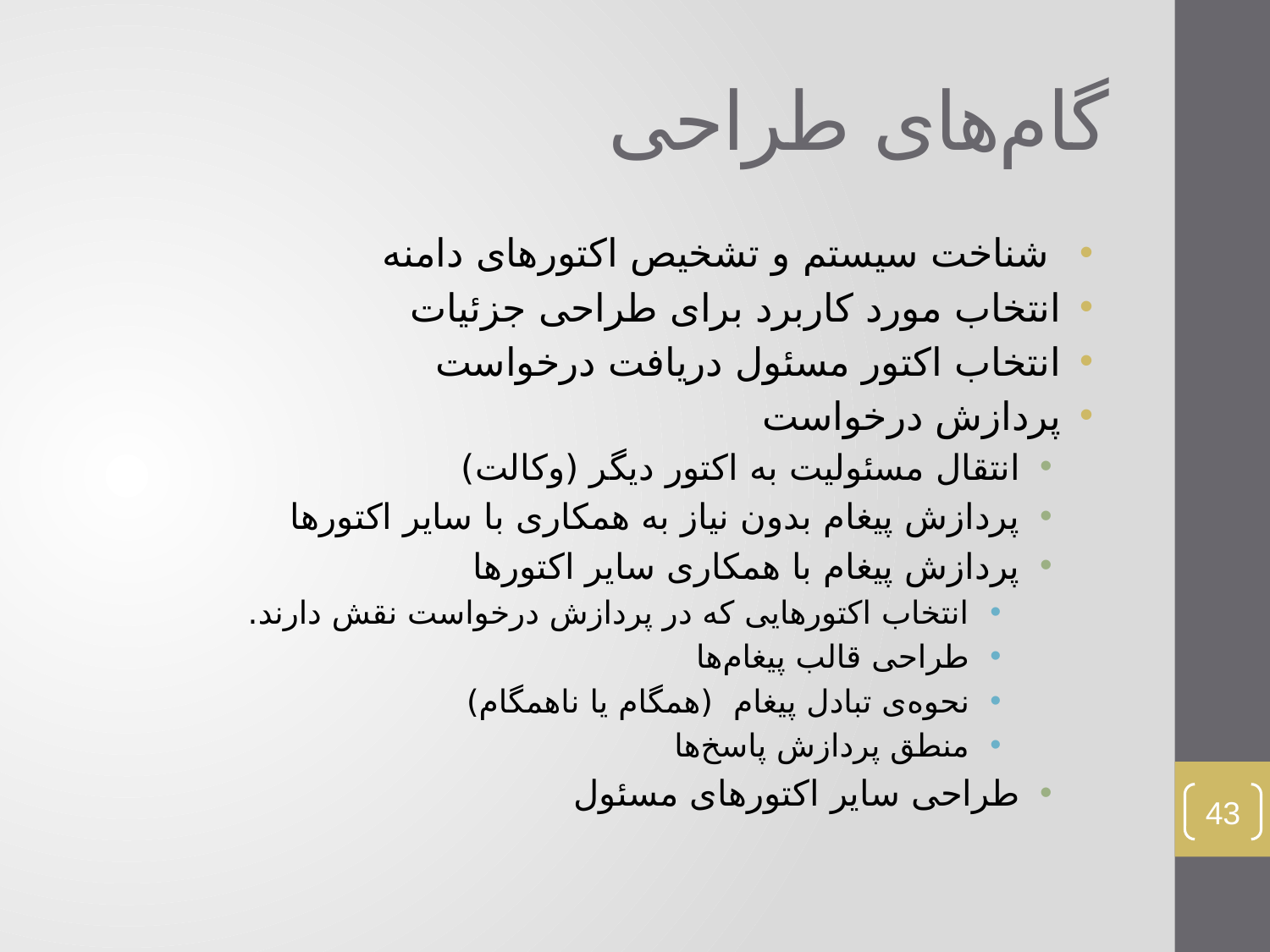

# گام‌های طراحی
 شناخت سیستم و تشخیص اکتورهای دامنه
انتخاب مورد کاربرد برای طراحی جزئیات
انتخاب اکتور مسئول دریافت درخواست
پردازش درخواست
انتقال مسئولیت به اکتور دیگر (وکالت)
پردازش پیغام بدون نیاز به همکاری با سایر اکتورها
پردازش پیغام با همکاری سایر اکتورها
انتخاب اکتورهایی که در پردازش درخواست نقش دارند.
طراحی قالب پیغام‌ها
نحوه‌ی تبادل پیغام  (همگام یا ناهمگام)
منطق پردازش پاسخ‌ها
طراحی سایر اکتورهای مسئول
43